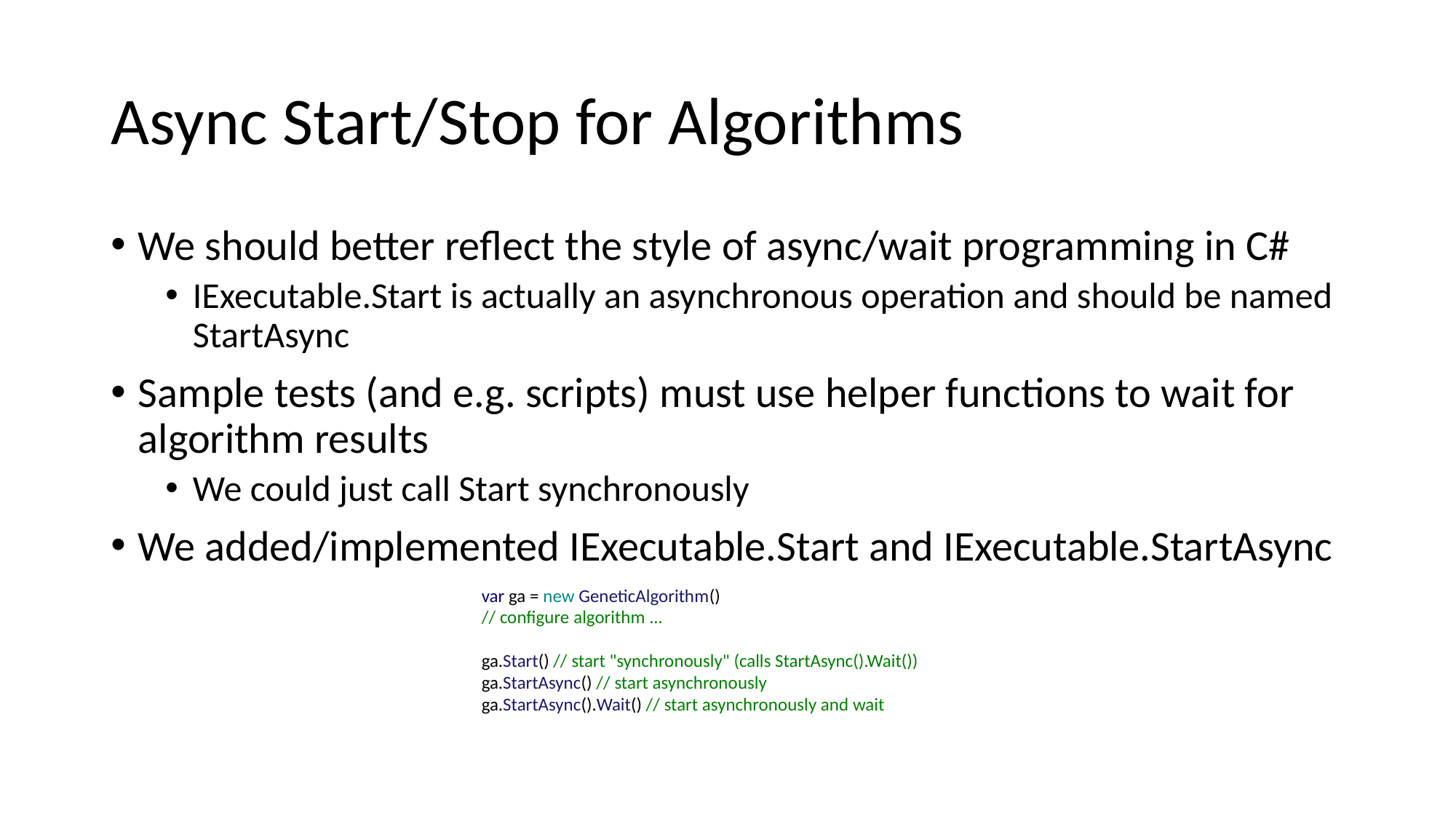

# Async Start/Stop for Algorithms
We should better reflect the style of async/wait programming in C#
IExecutable.Start is actually an asynchronous operation and should be named StartAsync
Sample tests (and e.g. scripts) must use helper functions to wait for algorithm results
We could just call Start synchronously
We added/implemented IExecutable.Start and IExecutable.StartAsync

var ga = new GeneticAlgorithm()
// configure algorithm ...
ga.Start() // start "synchronously" (calls StartAsync().Wait())
ga.StartAsync() // start asynchronously
ga.StartAsync().Wait() // start asynchronously and wait